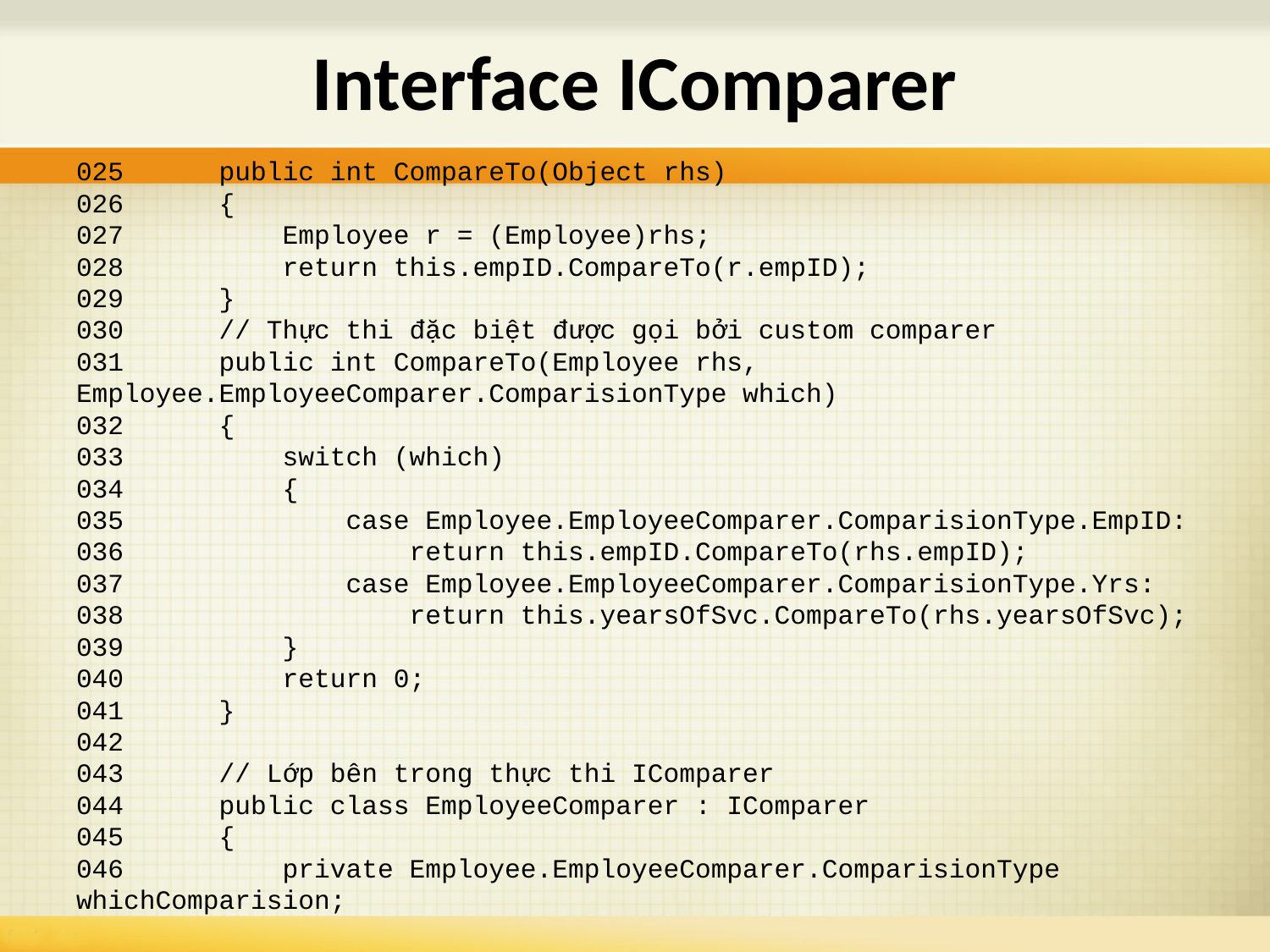

# Interface IComparer
025      public int CompareTo(Object rhs)
026      {
027          Employee r = (Employee)rhs;
028          return this.empID.CompareTo(r.empID);
029      }
030      // Thực thi đặc biệt được gọi bởi custom comparer
031      public int CompareTo(Employee rhs, 	Employee.EmployeeComparer.ComparisionType which)
032      {
033          switch (which)
034          {
035              case Employee.EmployeeComparer.ComparisionType.EmpID:
036                  return this.empID.CompareTo(rhs.empID);
037              case Employee.EmployeeComparer.ComparisionType.Yrs:
038                  return this.yearsOfSvc.CompareTo(rhs.yearsOfSvc);
039          }
040          return 0;
041      }
042
043      // Lớp bên trong thực thi IComparer
044      public class EmployeeComparer : IComparer
045      {
046          private Employee.EmployeeComparer.ComparisionType 	whichComparision;